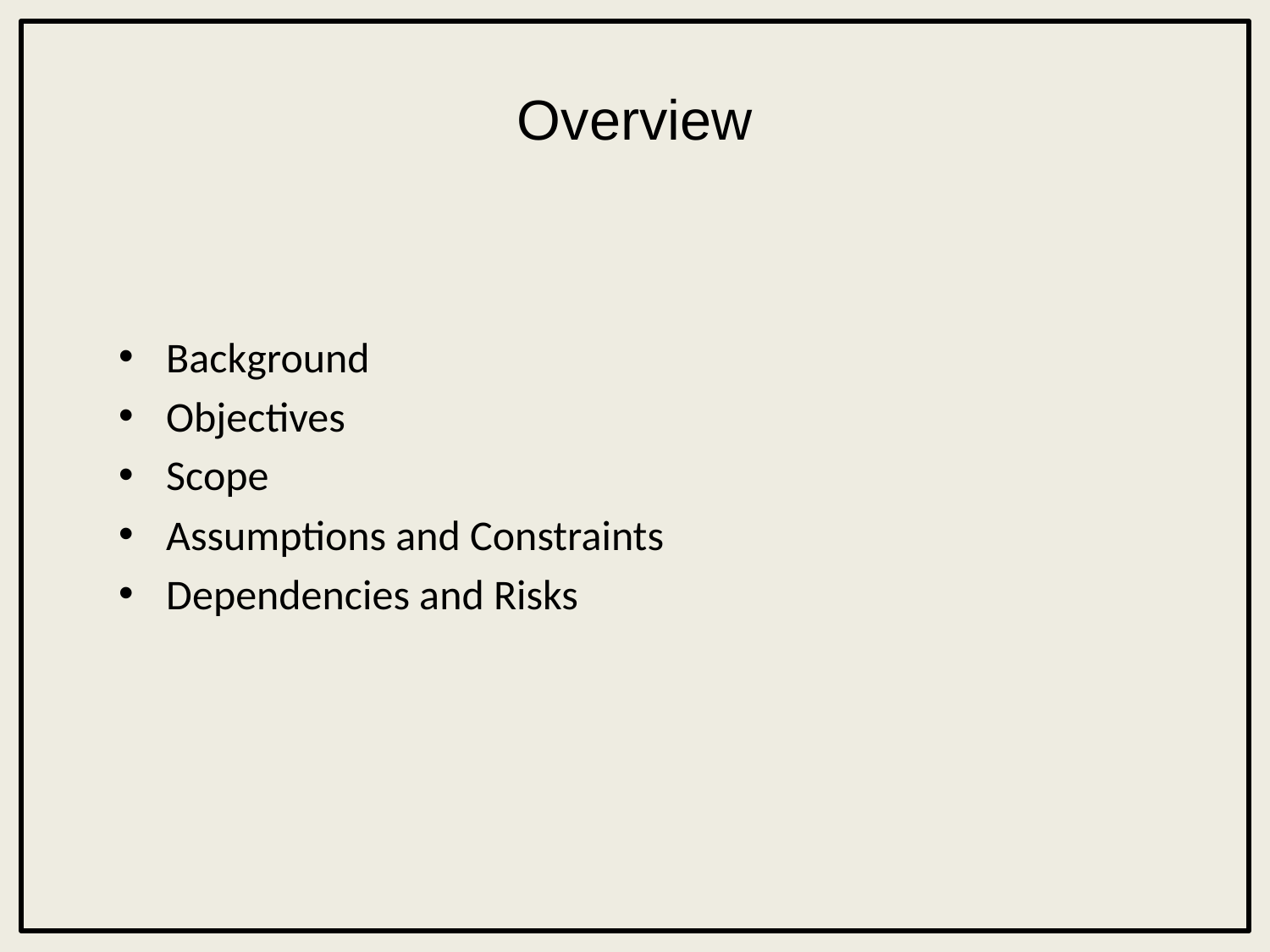

# Overview
Background
Objectives
Scope
Assumptions and Constraints
Dependencies and Risks